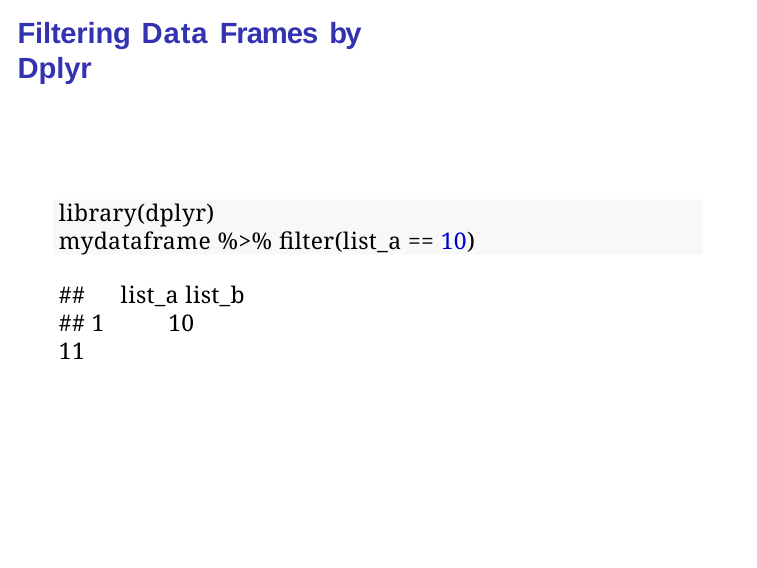

# Filtering Data Frames by Dplyr
library(dplyr)
mydataframe %>% filter(list_a == 10)
##	list_a list_b  ## 1		10	11